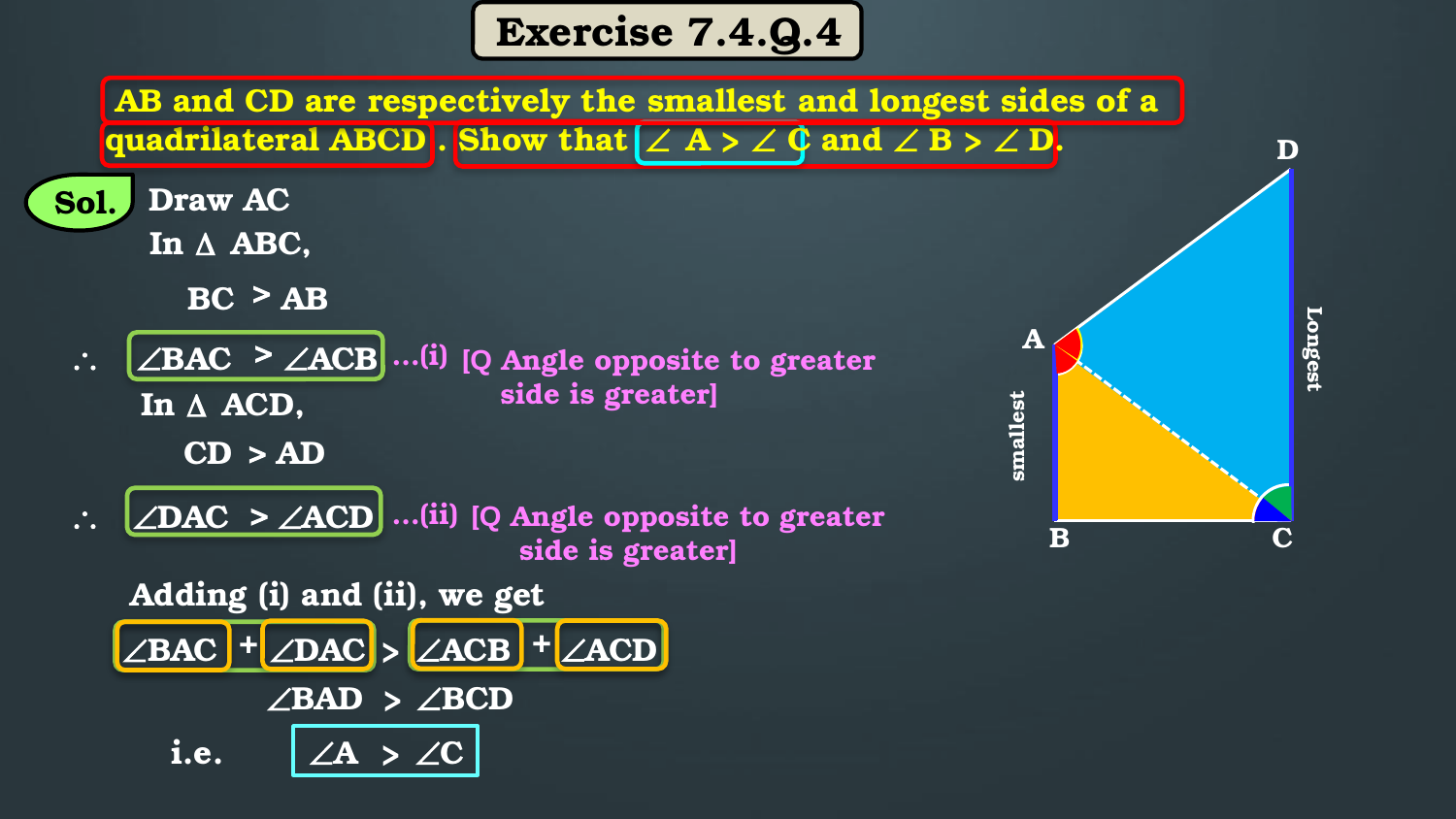

Exercise 7.4.Q.4

     AB and CD are respectively the smallest and longest sides of a
    quadrilateral ABCD . Show that ∠ A > ∠ C and ∠ B > ∠ D.

D
A
B
C

Draw AC

Sol.
 In Δ ABC,
BC
<
AB

Longest
∴
∠BAC
<
∠ACB
…(i)

[Q Angle opposite to greater
    side is greater]

 In Δ ACD,
smallest
CD
AD
<

∴
∠DAC
∠ACD
…(ii)
[Q Angle opposite to greater
     side is greater]
<
Adding (i) and (ii), we get

∠ACB
+
∠ACD

∠BAC
+
∠DAC
>
∠BCD
∠BAD
>
i.e.
∠A
>
∠C